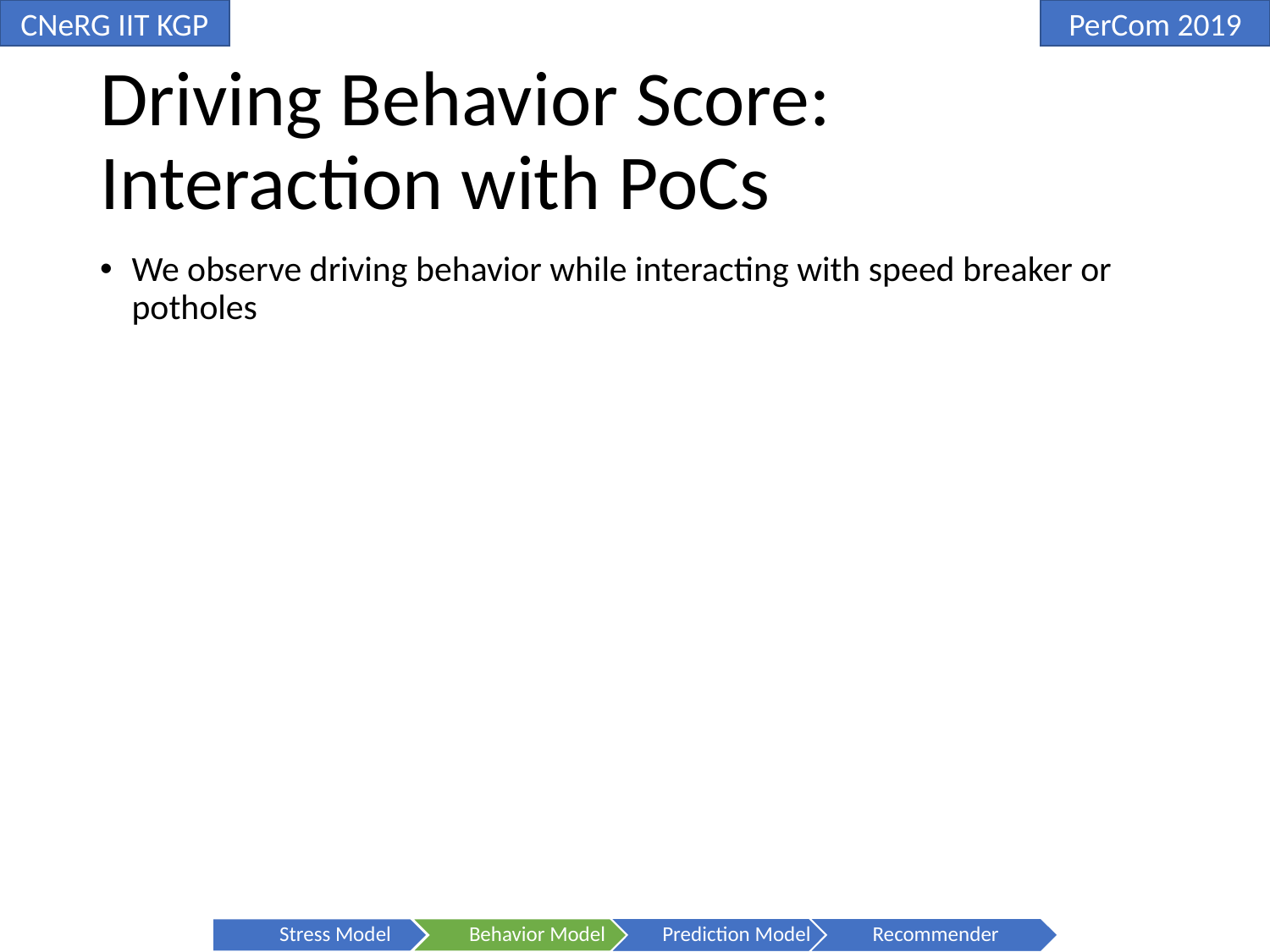

# Driving Behavior Score: Interaction with PoCs
We observe driving behavior while interacting with speed breaker or potholes
Stress Model
Behavior Model
Prediction Model
Recommender